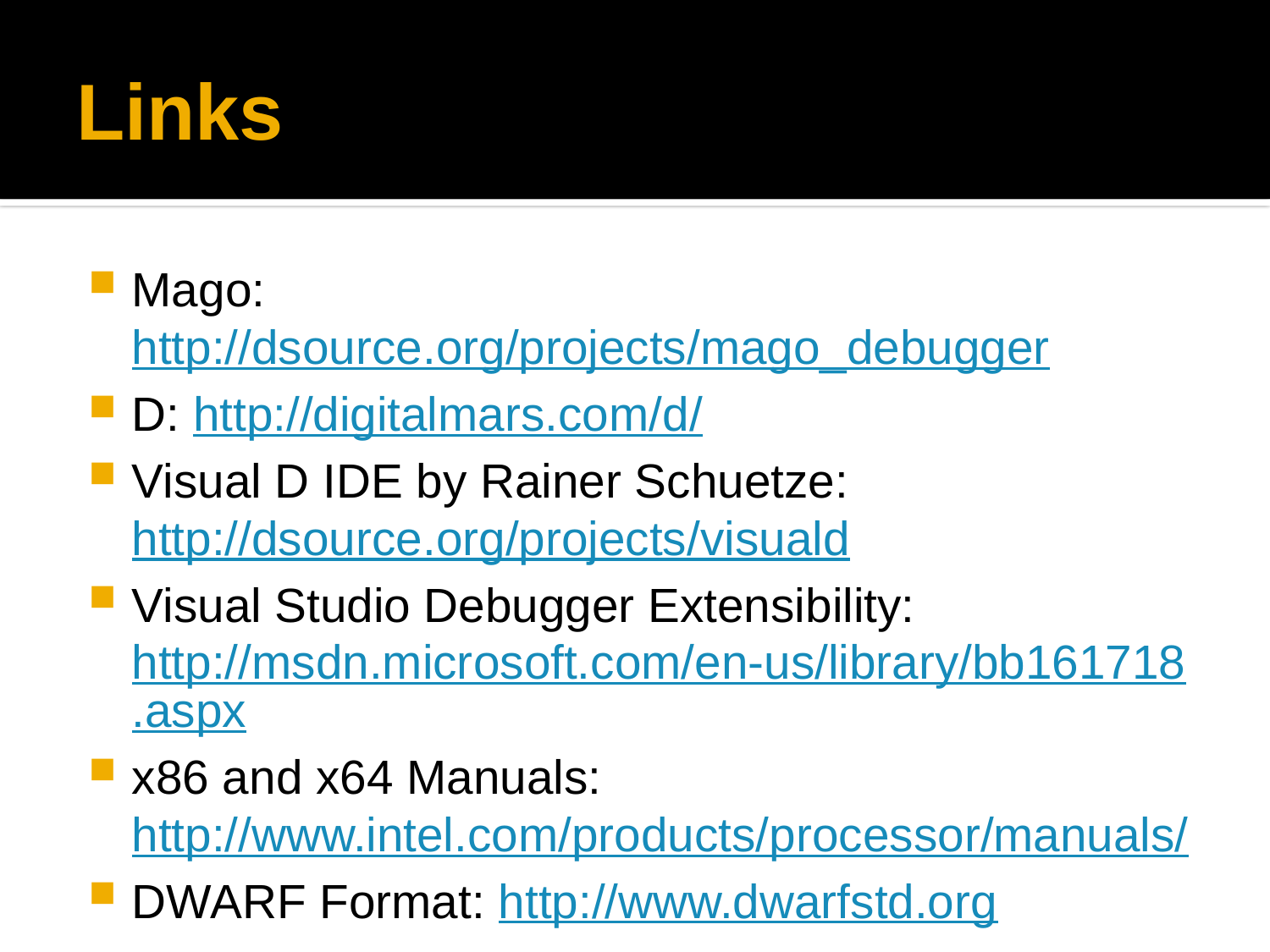

# Links
Mago: http://dsource.org/projects/mago_debugger
D: http://digitalmars.com/d/
Visual D IDE by Rainer Schuetze: http://dsource.org/projects/visuald
Visual Studio Debugger Extensibility: http://msdn.microsoft.com/en-us/library/bb161718.aspx
x86 and x64 Manuals: http://www.intel.com/products/processor/manuals/
DWARF Format: http://www.dwarfstd.org